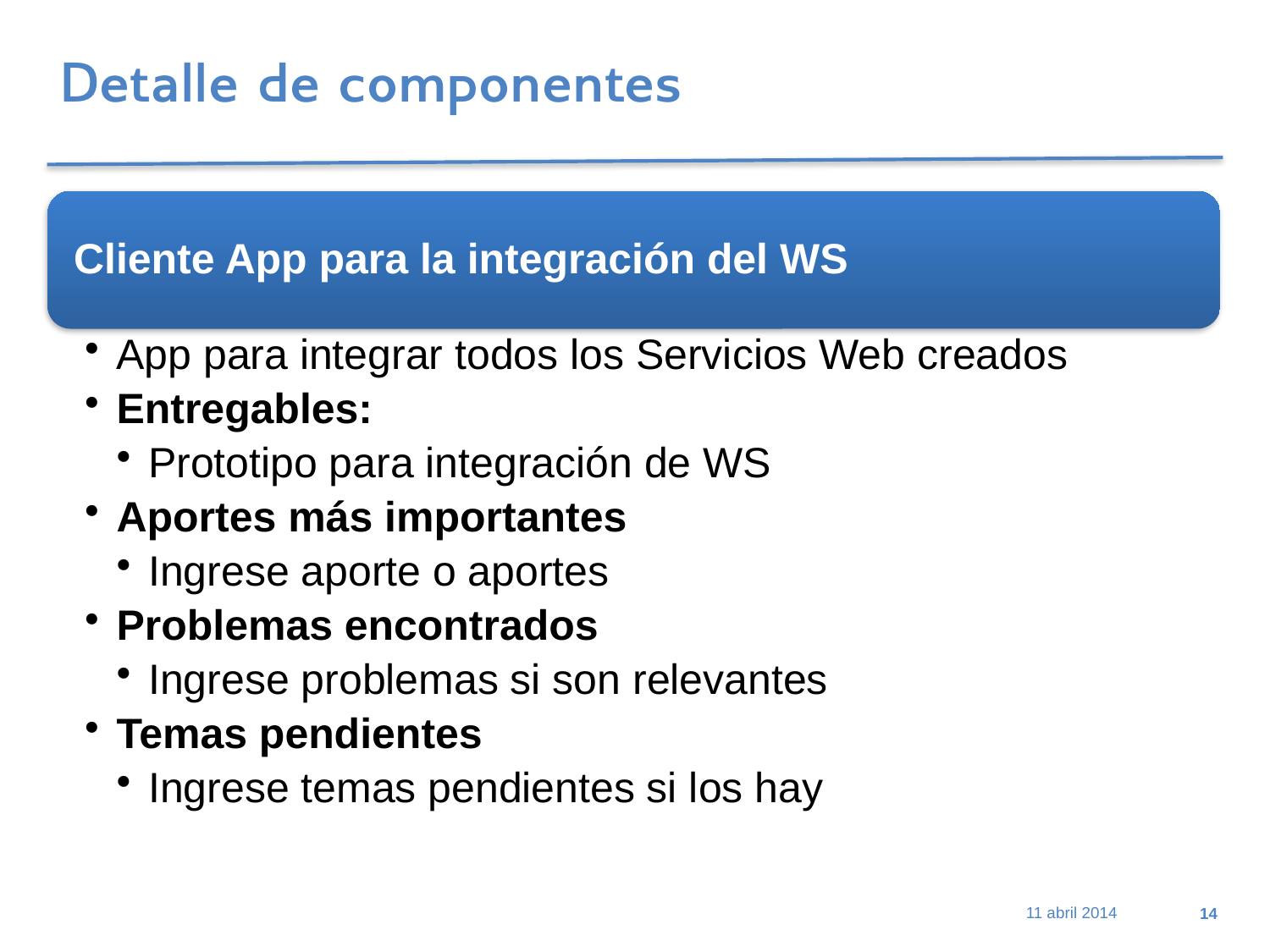

# Detalle de componentes
Cliente App para la integración del WS
App para integrar todos los Servicios Web creados
Entregables:
Prototipo para integración de WS
Aportes más importantes
Ingrese aporte o aportes
Problemas encontrados
Ingrese problemas si son relevantes
Temas pendientes
Ingrese temas pendientes si los hay
14